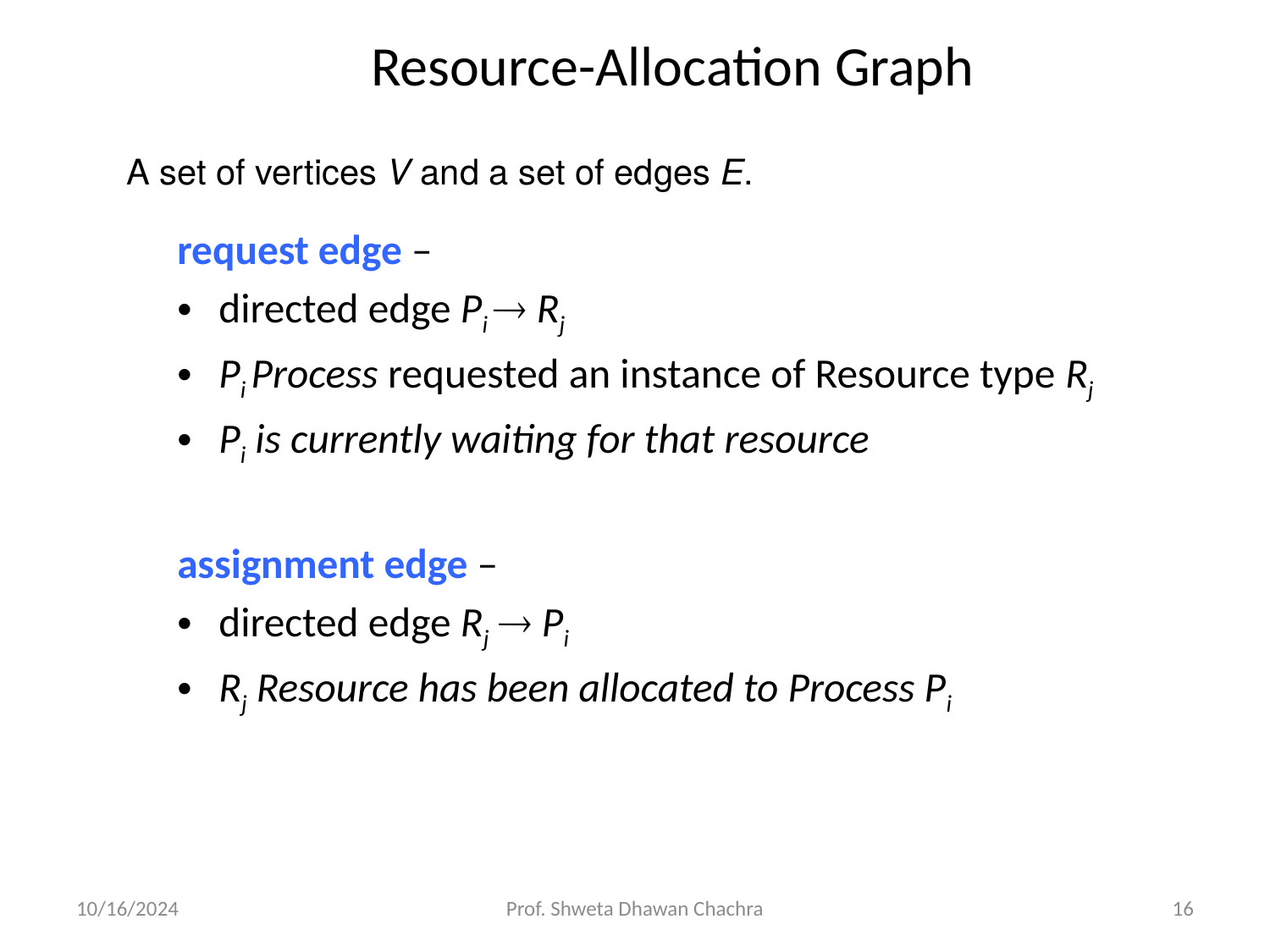

# Resource-Allocation Graph
A set of vertices V and a set of edges E.
request edge –
directed edge Pi → Rj
Pi Process requested an instance of Resource type Rj
Pi is currently waiting for that resource

assignment edge –
directed edge Rj → Pi
Rj Resource has been allocated to Process Pi

10/16/2024
Prof. Shweta Dhawan Chachra
16